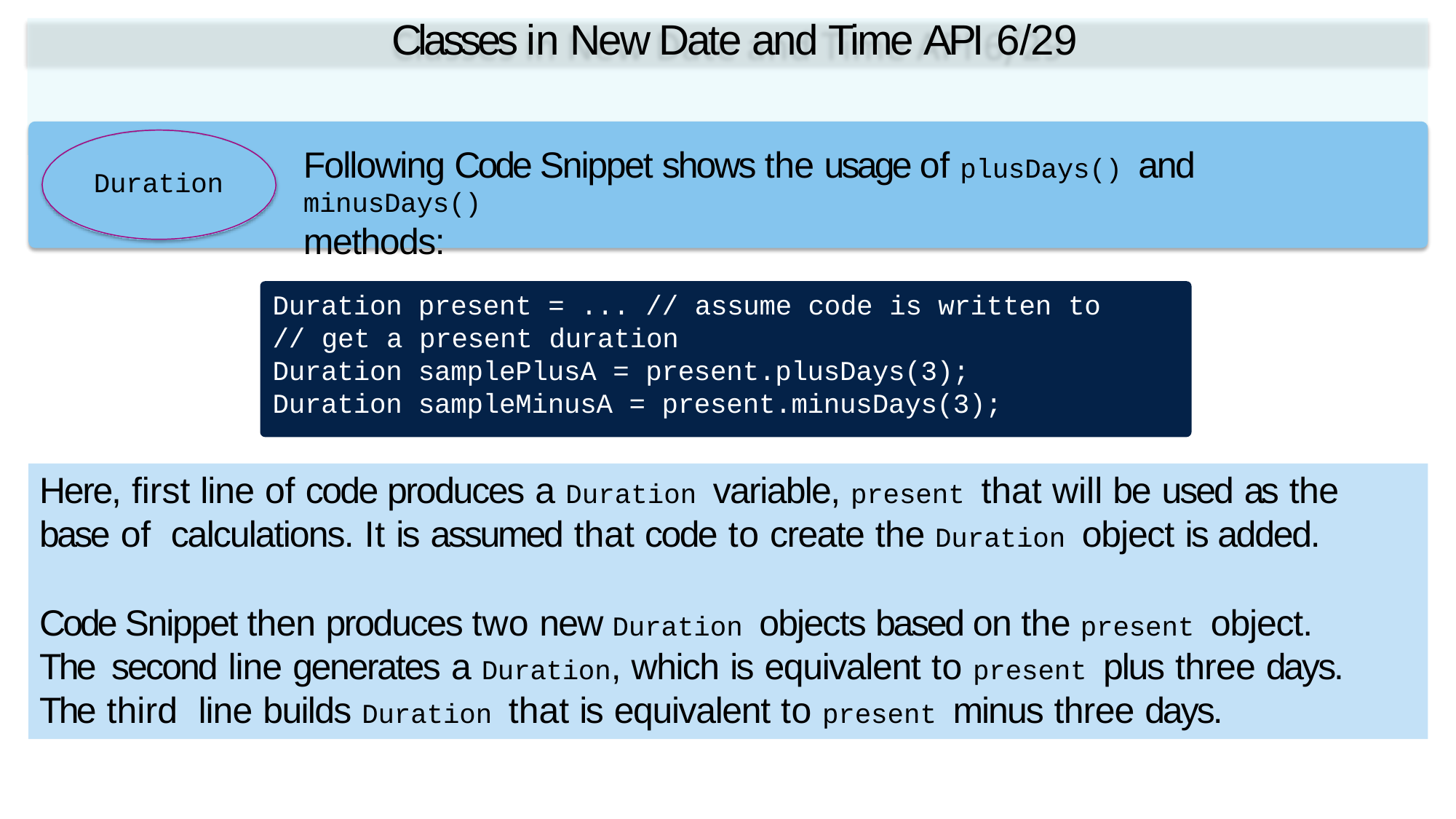

# Classes in New Date and Time API 6/29

Following Code Snippet shows the usage of plusDays() and minusDays()
methods:

Duration

Duration present = ... // assume code is written to
// get a present duration
Duration samplePlusA = present.plusDays(3);
Duration sampleMinusA = present.minusDays(3);

Here, first line of code produces a Duration variable, present that will be used as the base of  calculations. It is assumed that code to create the Duration object is added.

Code Snippet then produces two new Duration objects based on the present object. The  second line generates a Duration, which is equivalent to present plus three days. The third  line builds Duration that is equivalent to present minus three days.
Fundamental Programming in Java -Session 13 / Slide 9
© Aptech Ltd.